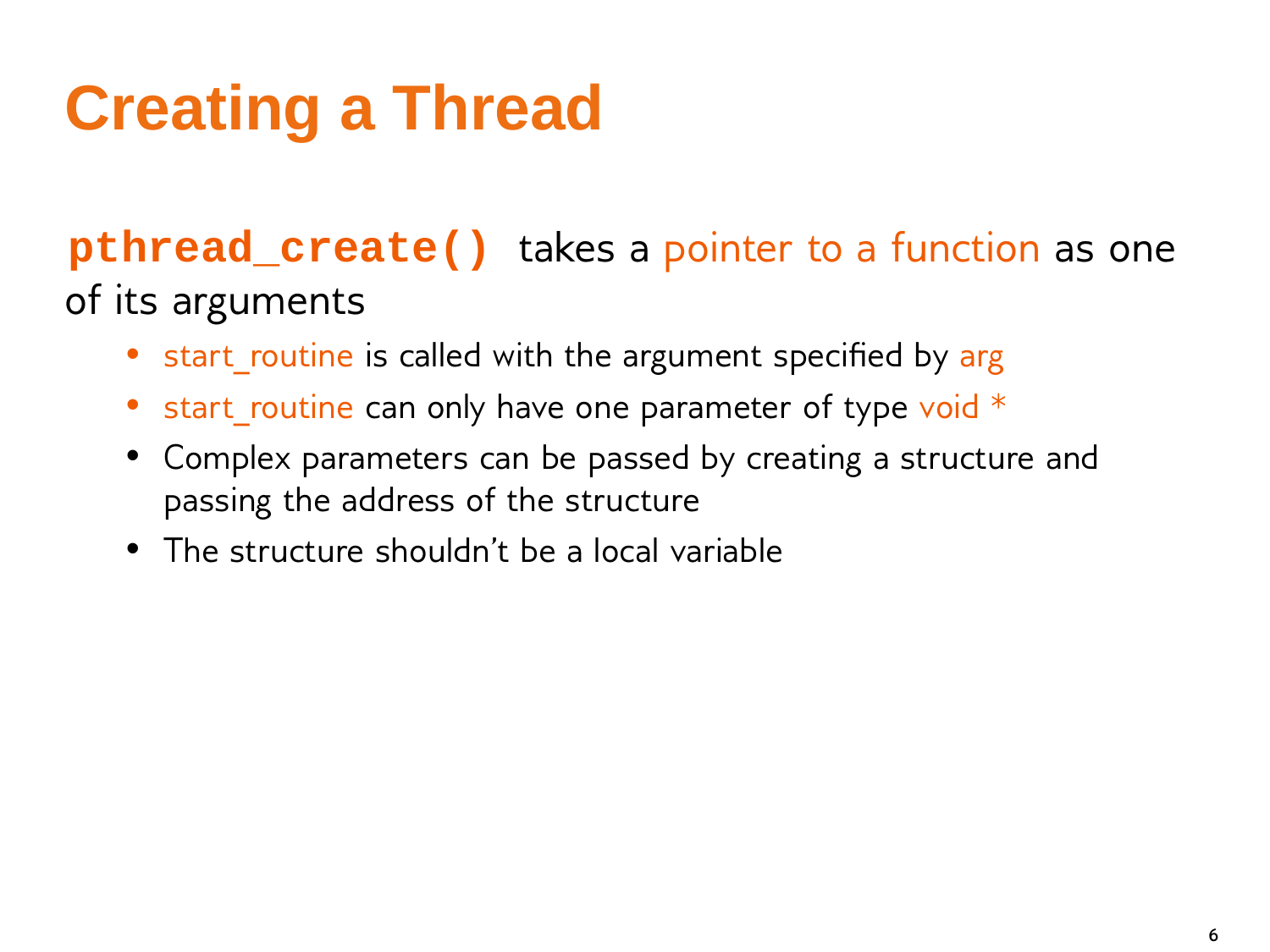

# Creating a Thread
pthread_create() takes a pointer to a function as one of its arguments
start_routine is called with the argument specified by arg
start_routine can only have one parameter of type void *
Complex parameters can be passed by creating a structure and passing the address of the structure
The structure shouldn’t be a local variable